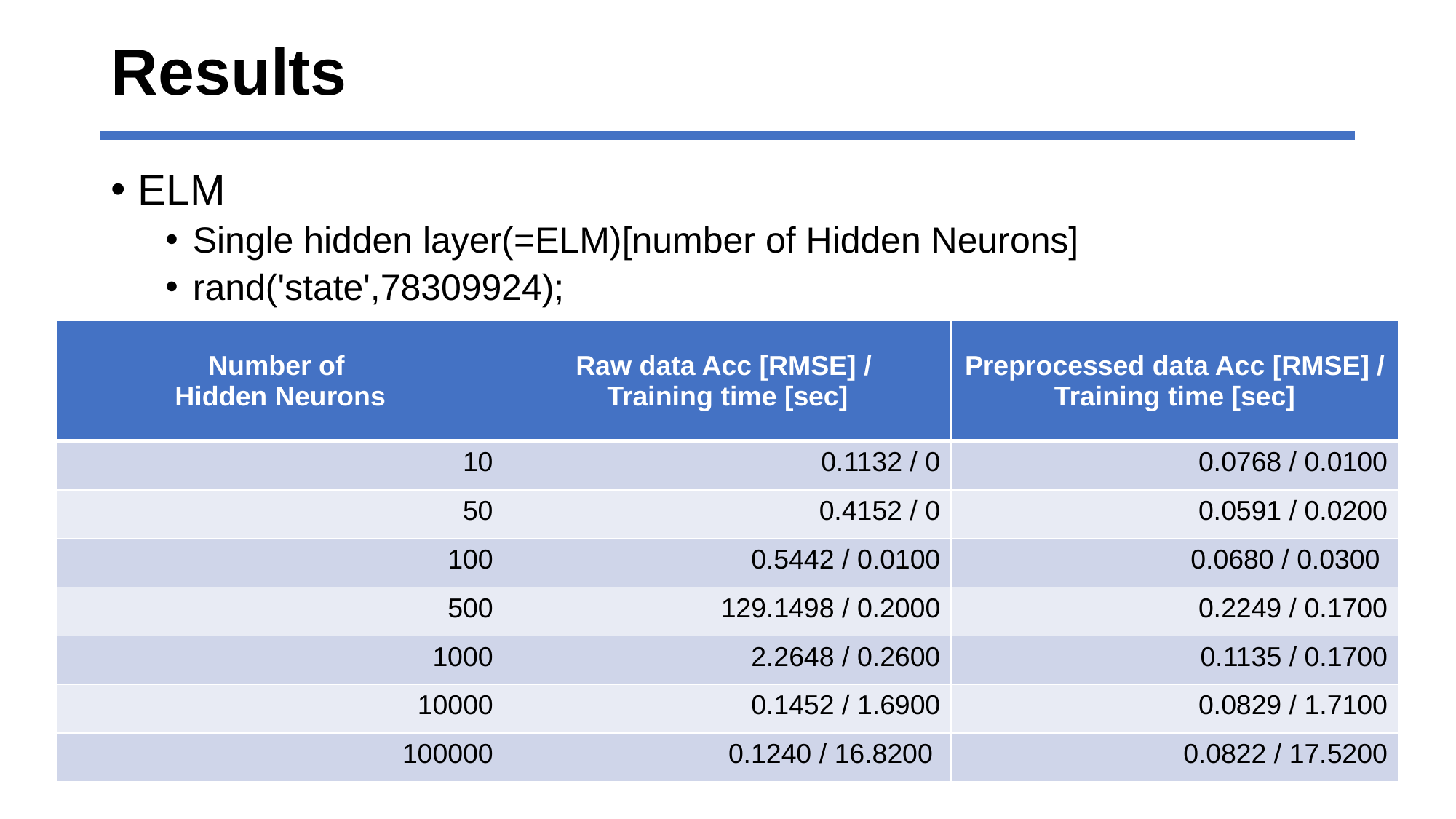

# Results
ELM
Single hidden layer(=ELM)[number of Hidden Neurons]
rand('state',78309924);
| Number of Hidden Neurons | Raw data Acc [RMSE] / Training time [sec] | Preprocessed data Acc [RMSE] / Training time [sec] |
| --- | --- | --- |
| 10 | 0.1132 / 0 | 0.0768 / 0.0100 |
| 50 | 0.4152 / 0 | 0.0591 / 0.0200 |
| 100 | 0.5442 / 0.0100 | 0.0680 / 0.0300 |
| 500 | 129.1498 / 0.2000 | 0.2249 / 0.1700 |
| 1000 | 2.2648 / 0.2600 | 0.1135 / 0.1700 |
| 10000 | 0.1452 / 1.6900 | 0.0829 / 1.7100 |
| 100000 | 0.1240 / 16.8200 | 0.0822 / 17.5200 |